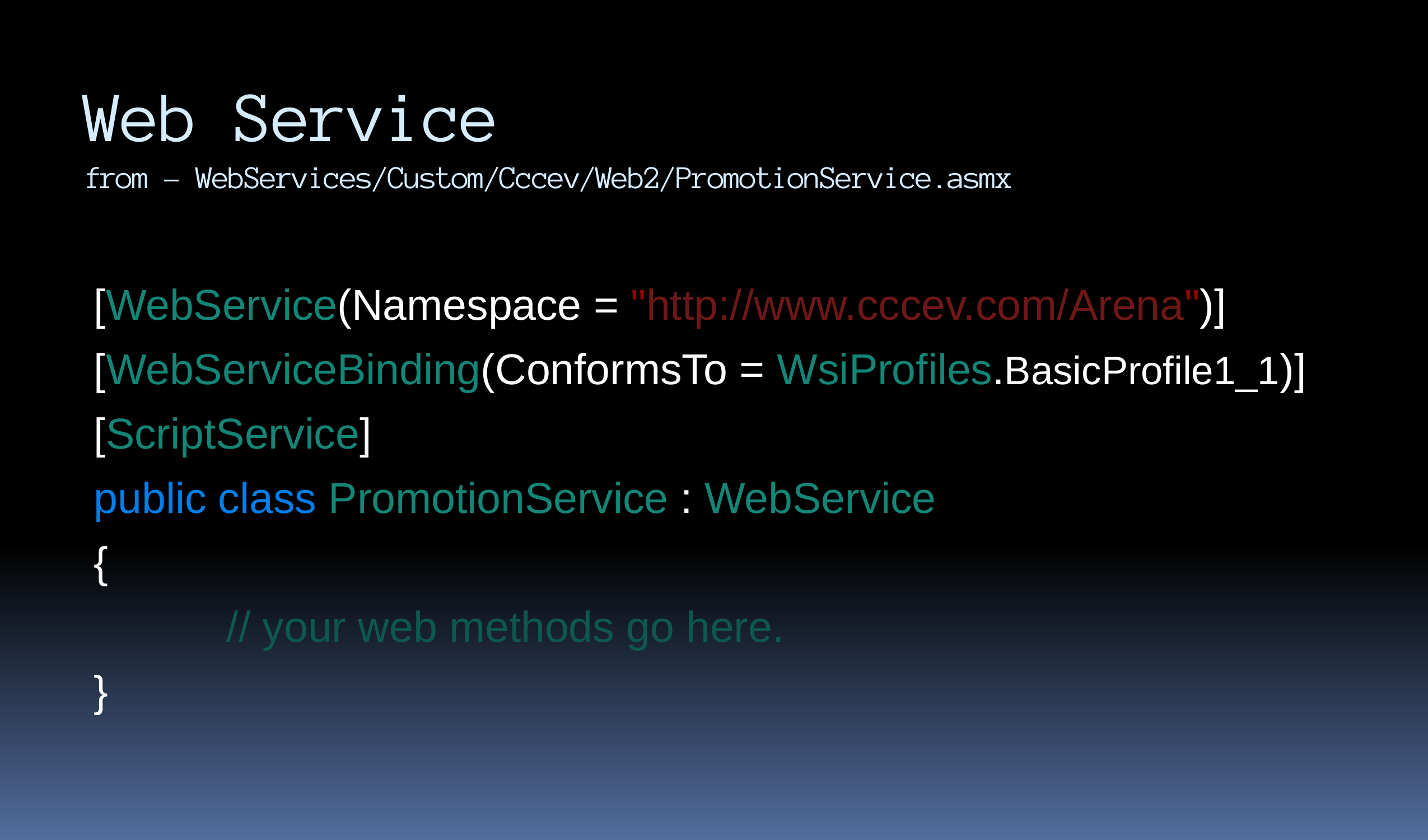

# Web Service from – WebServices/Custom/Cccev/Web2/PromotionService.asmx
[WebService(Namespace = "http://www.cccev.com/Arena")]
[WebServiceBinding(ConformsTo = WsiProfiles.BasicProfile1_1)]
[ScriptService]
public class PromotionService : WebService
{
		// your web methods go here.
}